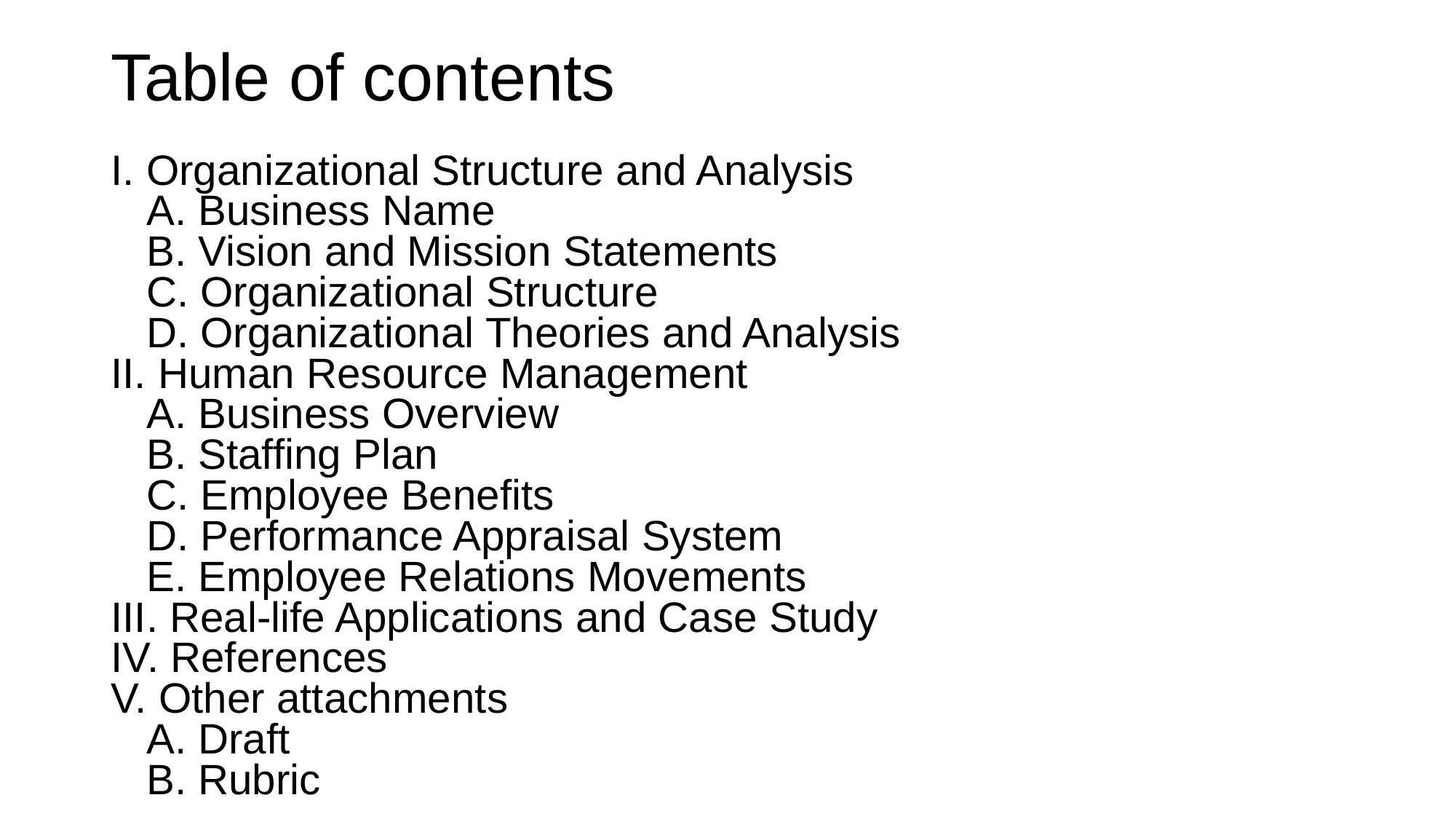

# Table of contents

I. Organizational Structure and Analysis
   A. Business Name
   B. Vision and Mission Statements
   C. Organizational Structure
   D. Organizational Theories and Analysis
II. Human Resource Management
   A. Business Overview
   B. Staffing Plan
   C. Employee Benefits
   D. Performance Appraisal System
   E. Employee Relations Movements
III. Real-life Applications and Case Study
IV. References
V. Other attachments
   A. Draft
   B. Rubric